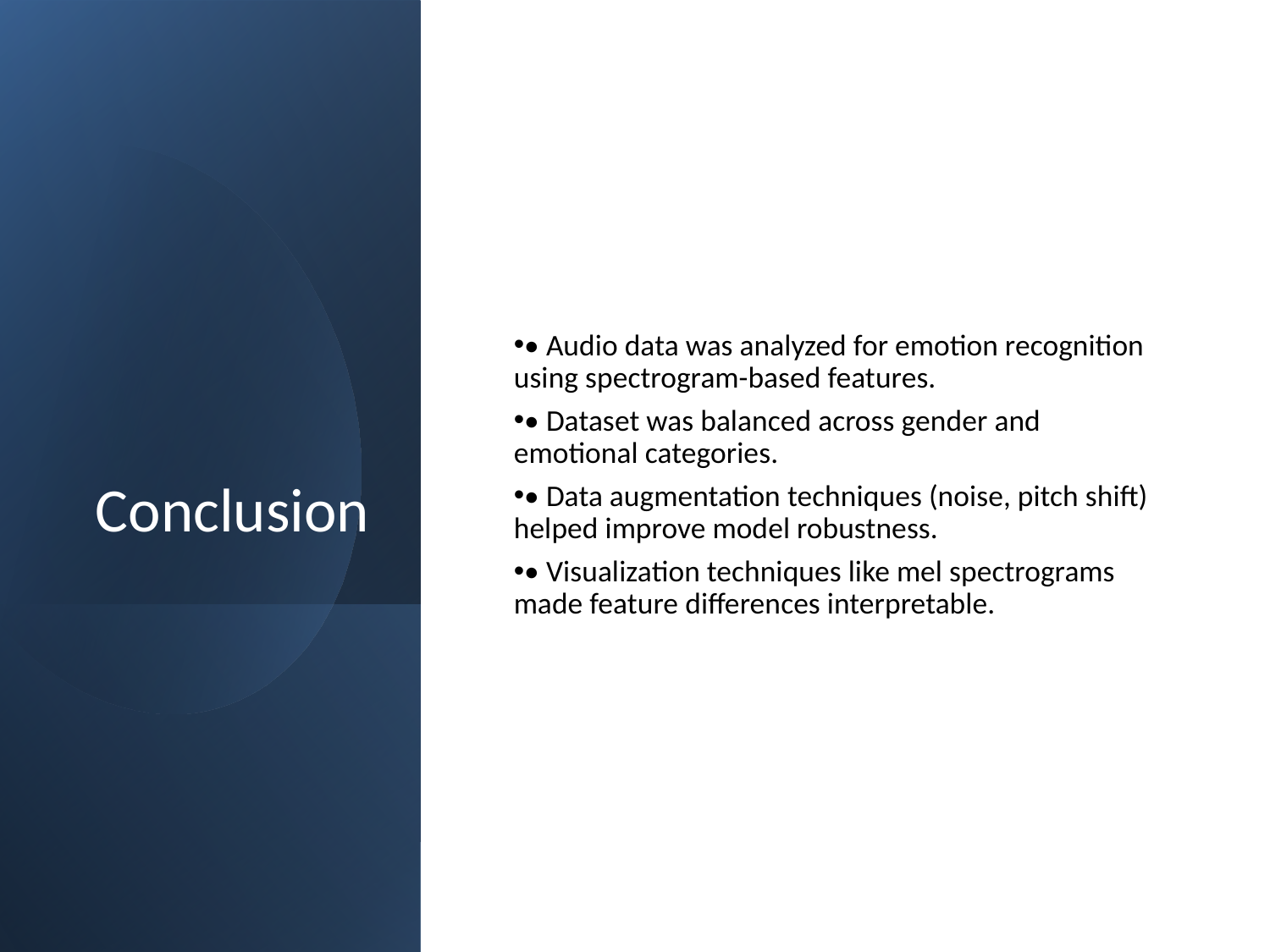

# Conclusion
• Audio data was analyzed for emotion recognition using spectrogram-based features.
• Dataset was balanced across gender and emotional categories.
• Data augmentation techniques (noise, pitch shift) helped improve model robustness.
• Visualization techniques like mel spectrograms made feature differences interpretable.